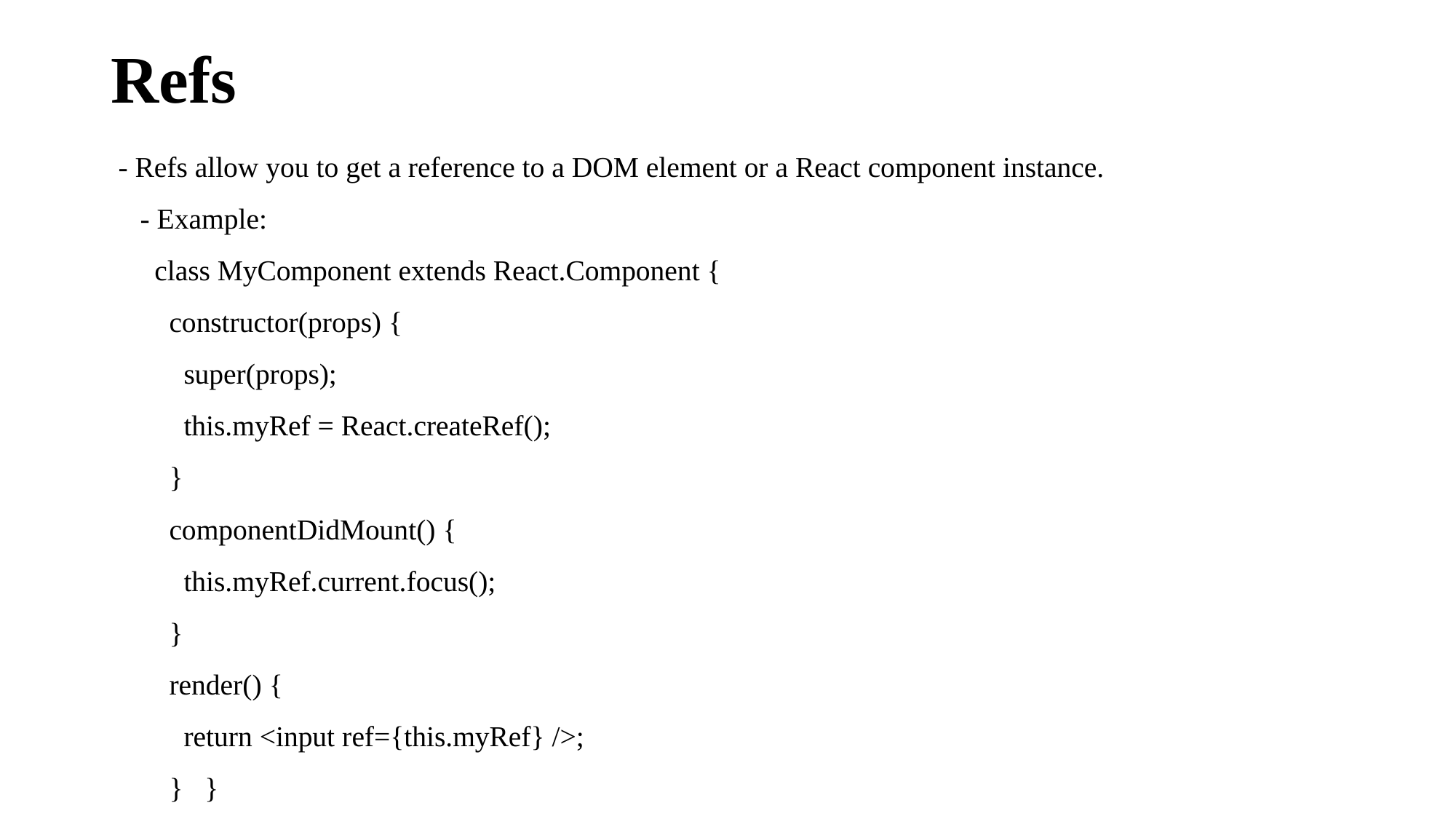

# Refs
 - Refs allow you to get a reference to a DOM element or a React component instance.
    - Example:
      class MyComponent extends React.Component {
        constructor(props) {
          super(props);
          this.myRef = React.createRef();
        }
        componentDidMount() {
          this.myRef.current.focus();
        }
        render() {
          return <input ref={this.myRef} />;
        }   }